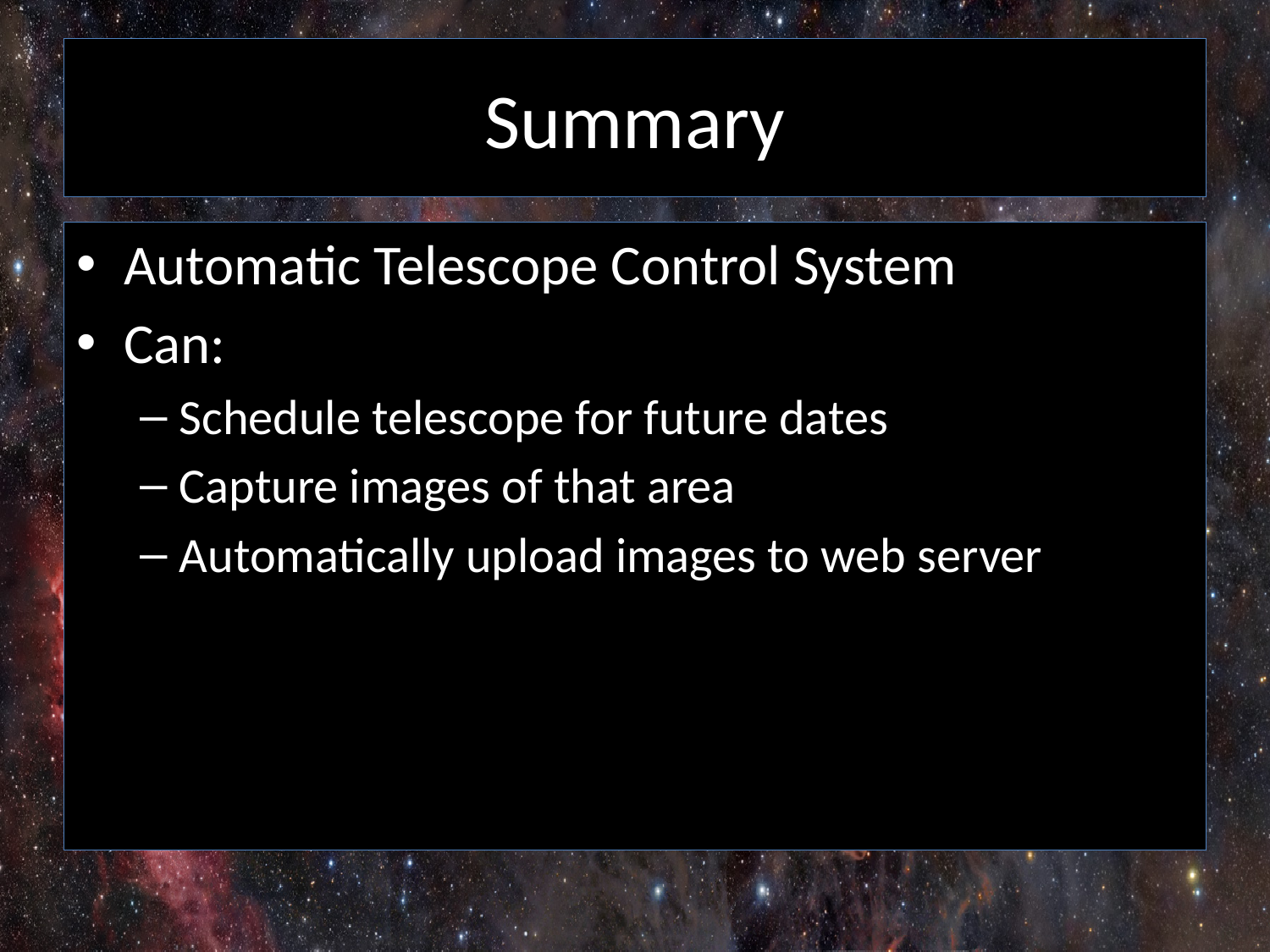

# Summary
Automatic Telescope Control System
Can:
Schedule telescope for future dates
Capture images of that area
Automatically upload images to web server